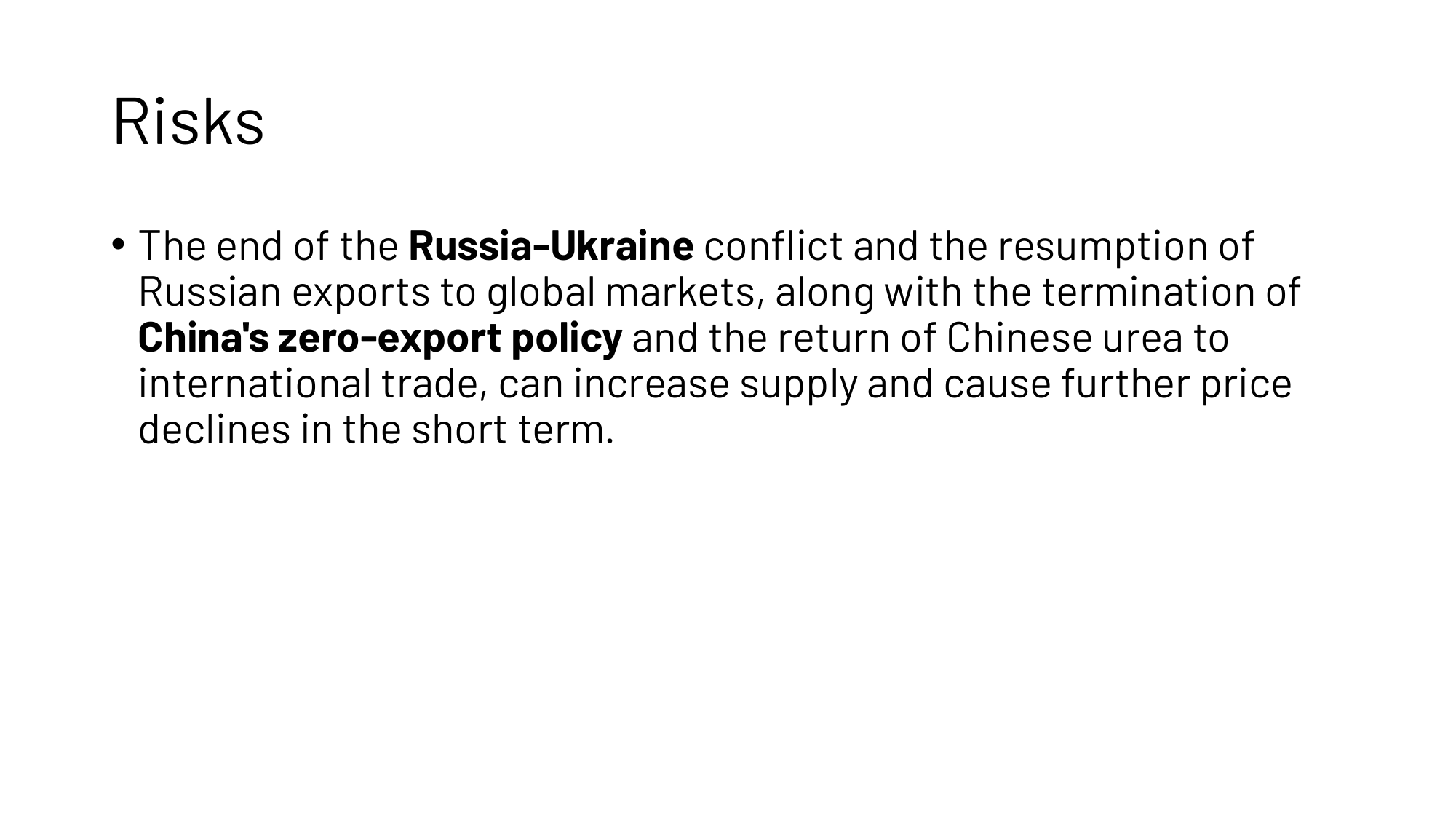

# Risks
The end of the Russia-Ukraine conflict and the resumption of Russian exports to global markets, along with the termination of China's zero-export policy and the return of Chinese urea to international trade, can increase supply and cause further price declines in the short term.